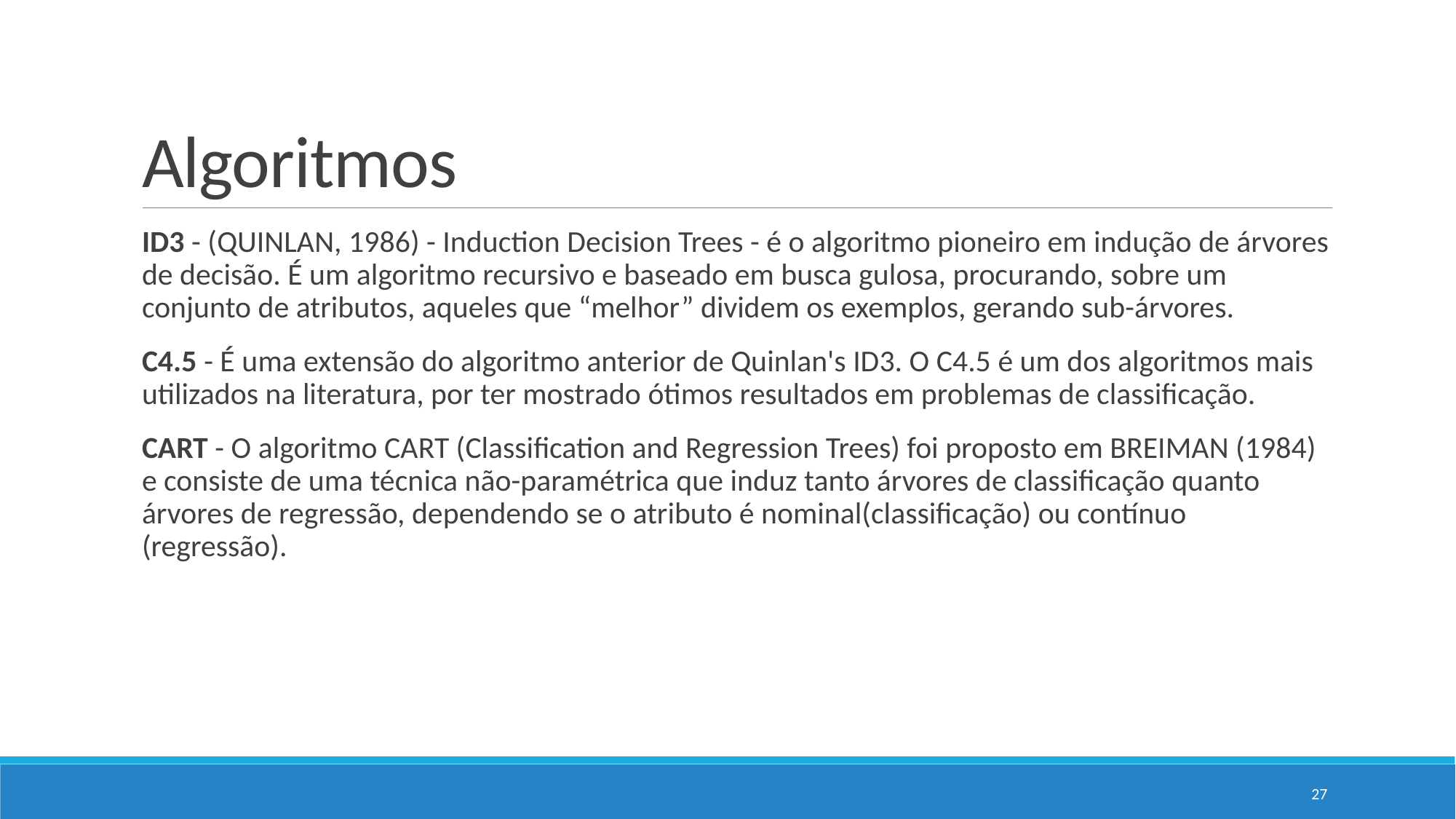

# Algoritmos
ID3 - (QUINLAN, 1986) - Induction Decision Trees - é o algoritmo pioneiro em indução de árvores de decisão. É um algoritmo recursivo e baseado em busca gulosa, procurando, sobre um conjunto de atributos, aqueles que “melhor” dividem os exemplos, gerando sub-árvores.
C4.5 - É uma extensão do algoritmo anterior de Quinlan's ID3. O C4.5 é um dos algoritmos mais utilizados na literatura, por ter mostrado ótimos resultados em problemas de classificação.
CART - O algoritmo CART (Classification and Regression Trees) foi proposto em BREIMAN (1984) e consiste de uma técnica não-paramétrica que induz tanto árvores de classificação quanto árvores de regressão, dependendo se o atributo é nominal(classificação) ou contínuo (regressão).
27